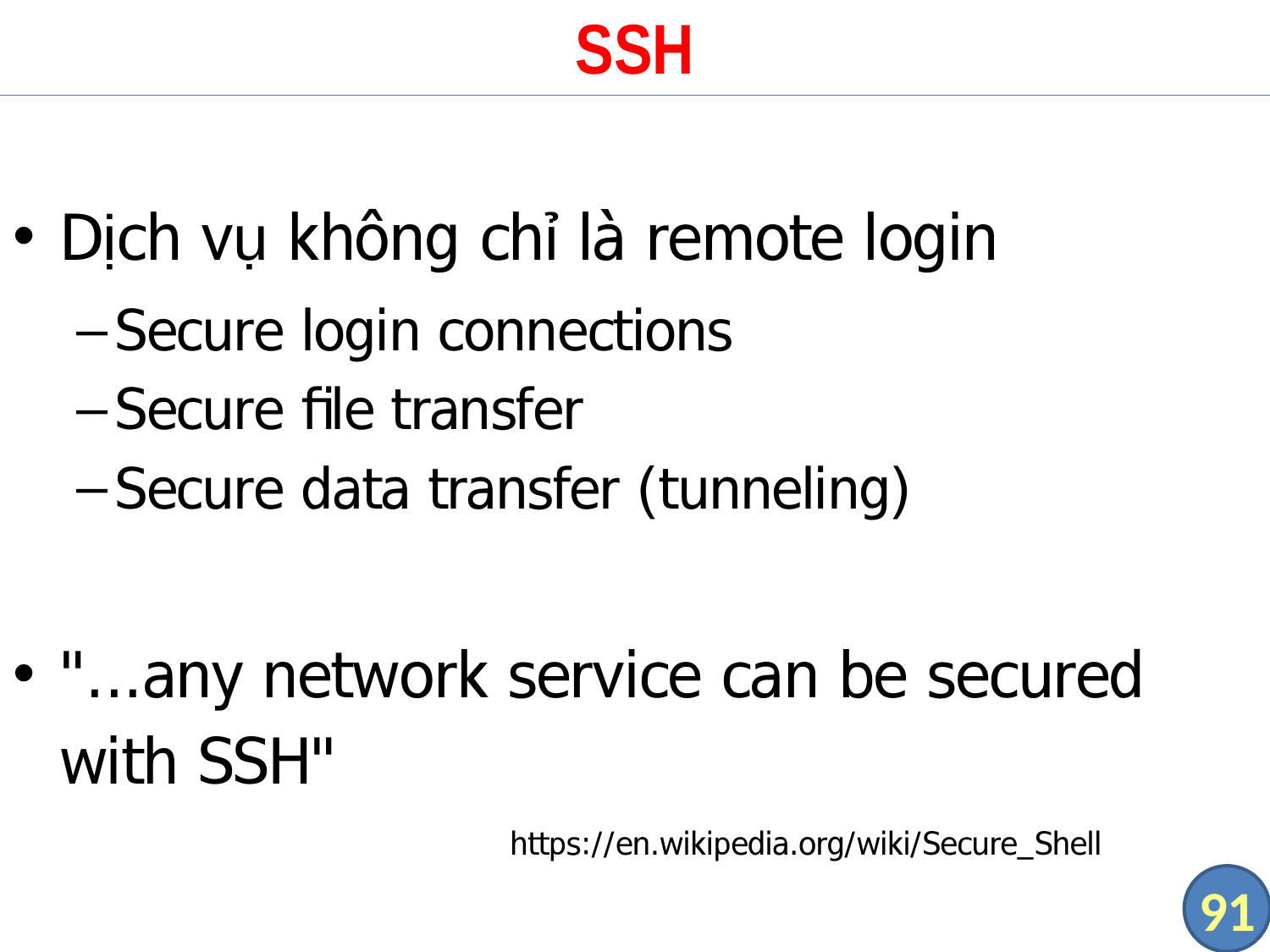

# SSH
Dịch vụ không chỉ là remote login
Secure login connections
Secure file transfer
Secure data transfer (tunneling)

"...any network service can be secured with SSH"
https://en.wikipedia.org/wiki/Secure_Shell
91